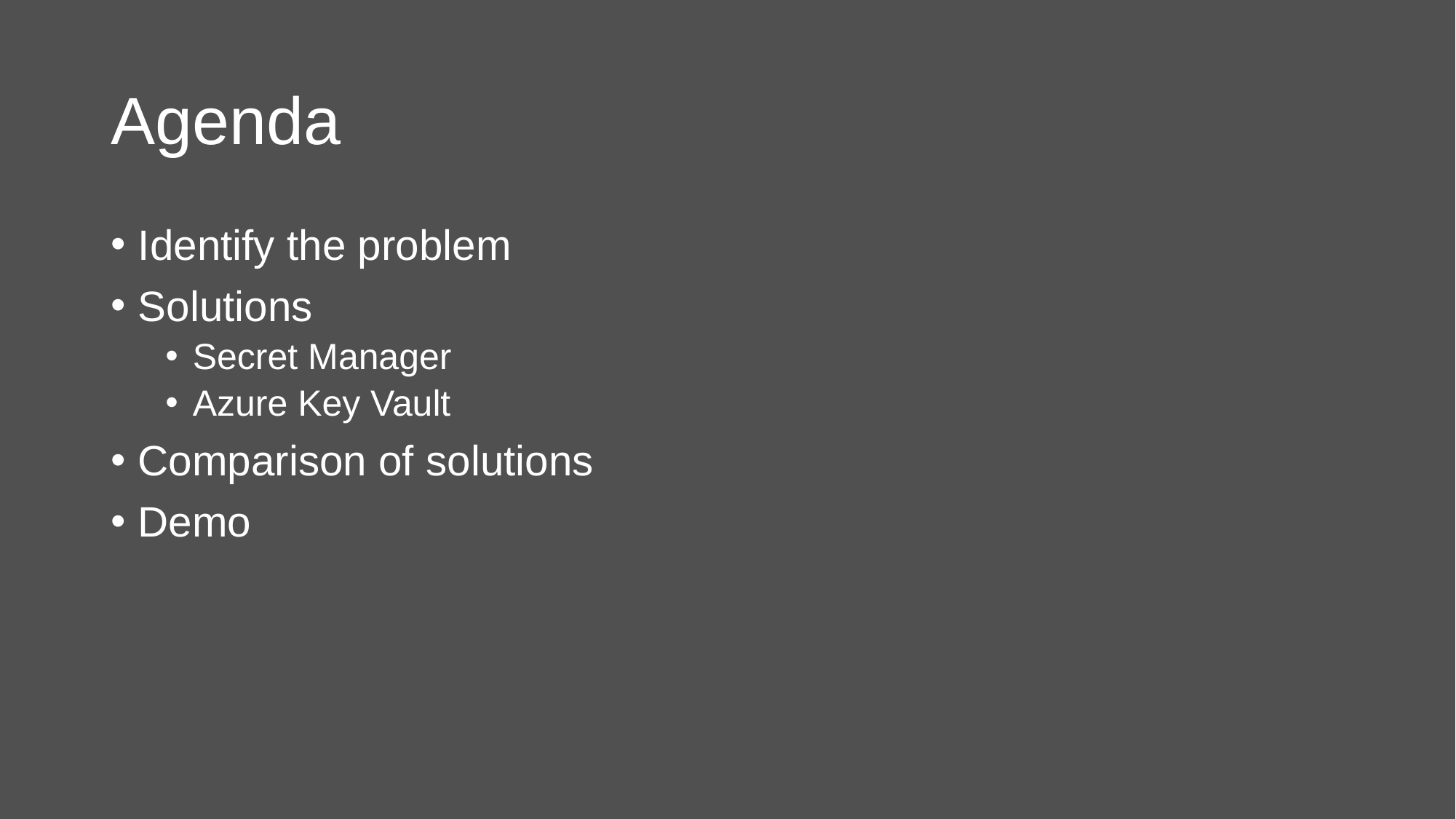

# Agenda
Identify the problem
Solutions
Secret Manager
Azure Key Vault
Comparison of solutions
Demo